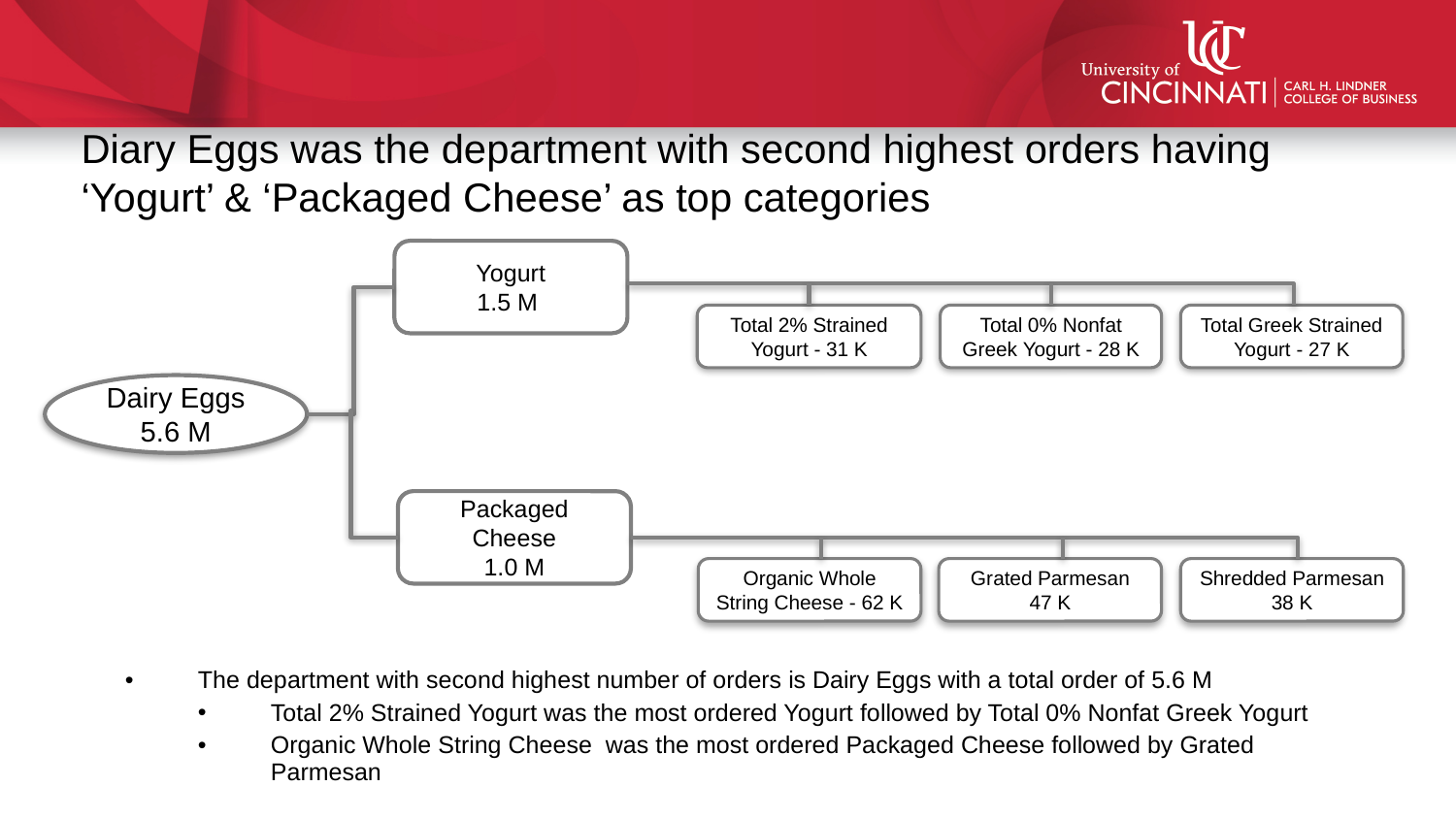

Diary Eggs was the department with second highest orders having ‘Yogurt’ & ‘Packaged Cheese’ as top categories
Yogurt
1.5 M
Total 2% Strained Yogurt - 31 K
Total 0% Nonfat Greek Yogurt - 28 K
Total Greek Strained Yogurt - 27 K
Dairy Eggs
5.6 M
Packaged Cheese
1.0 M
Organic Whole String Cheese - 62 K
Grated Parmesan
47 K
Shredded Parmesan
38 K
The department with second highest number of orders is Dairy Eggs with a total order of 5.6 M
Total 2% Strained Yogurt was the most ordered Yogurt followed by Total 0% Nonfat Greek Yogurt
Organic Whole String Cheese  was the most ordered Packaged Cheese followed by Grated Parmesan